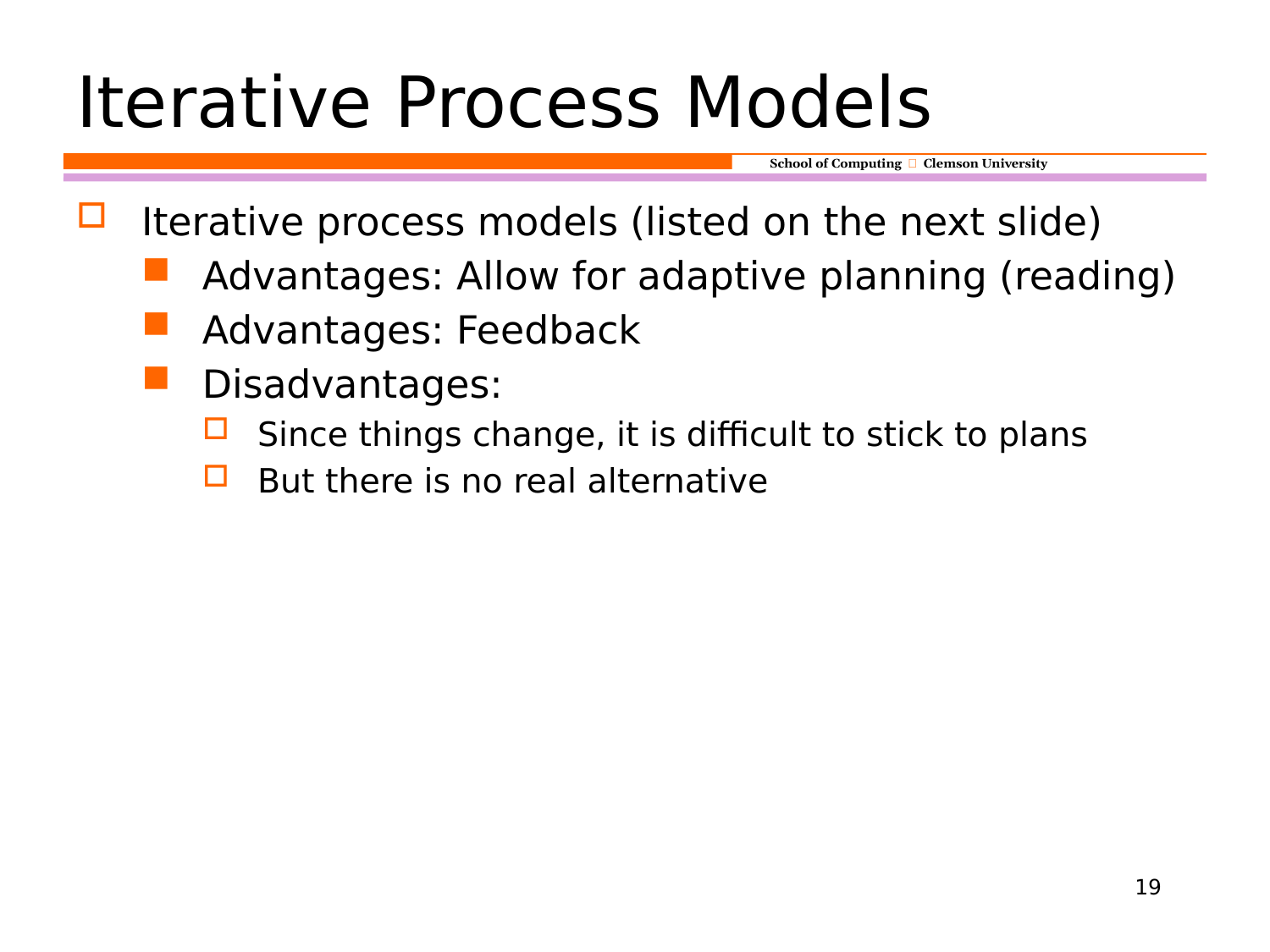

# Iterative Process Models
Iterative process models (listed on the next slide)
Advantages: Allow for adaptive planning (reading)
Advantages: Feedback
Disadvantages:
Since things change, it is difficult to stick to plans
But there is no real alternative
19